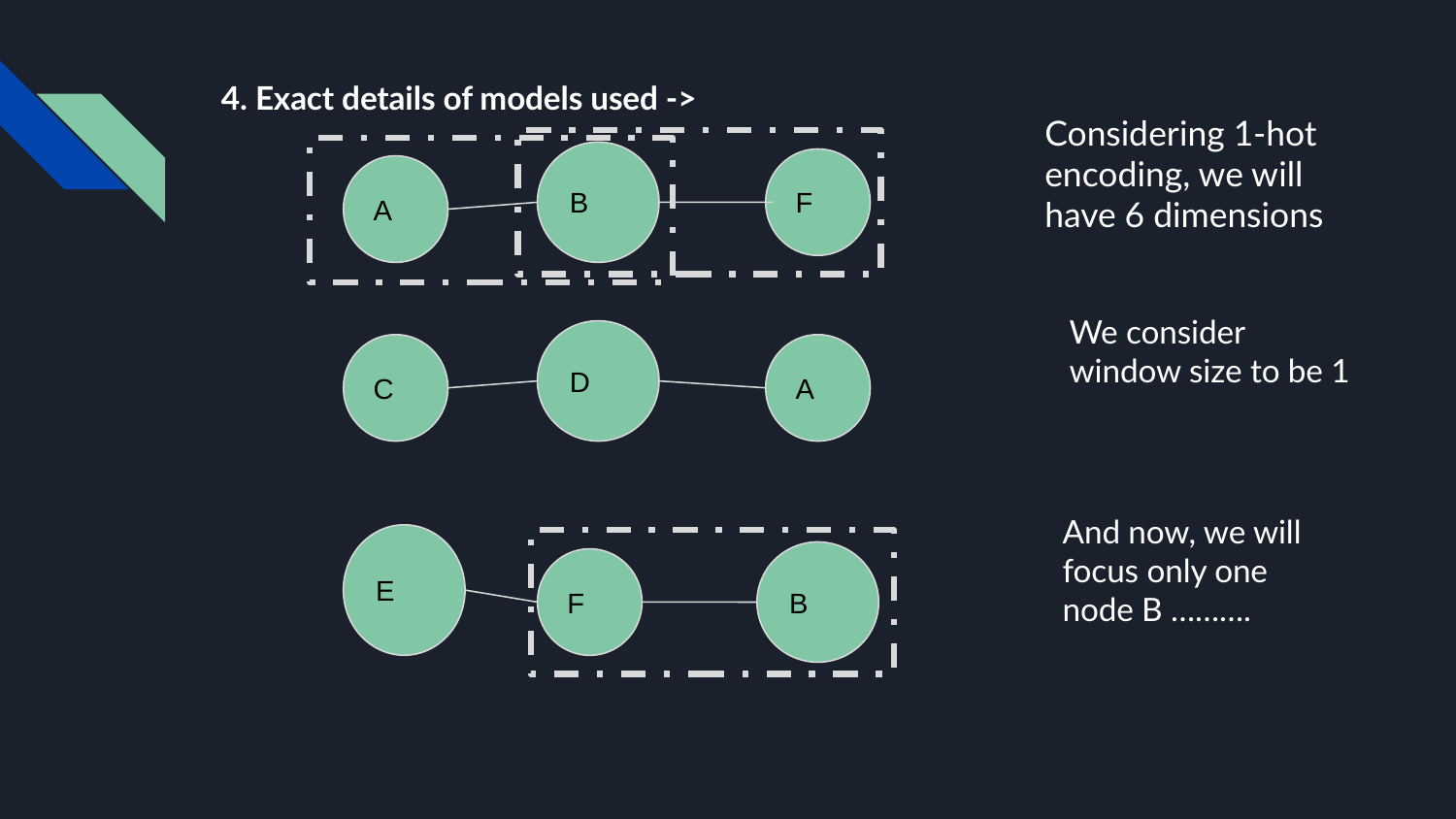

4. Exact details of models used ->

Considering 1-hot encoding, we will have 6 dimensions

B
F
A
We consider window size to be 1
D
C
A
And now, we will focus only one node B ……….
E

B
F